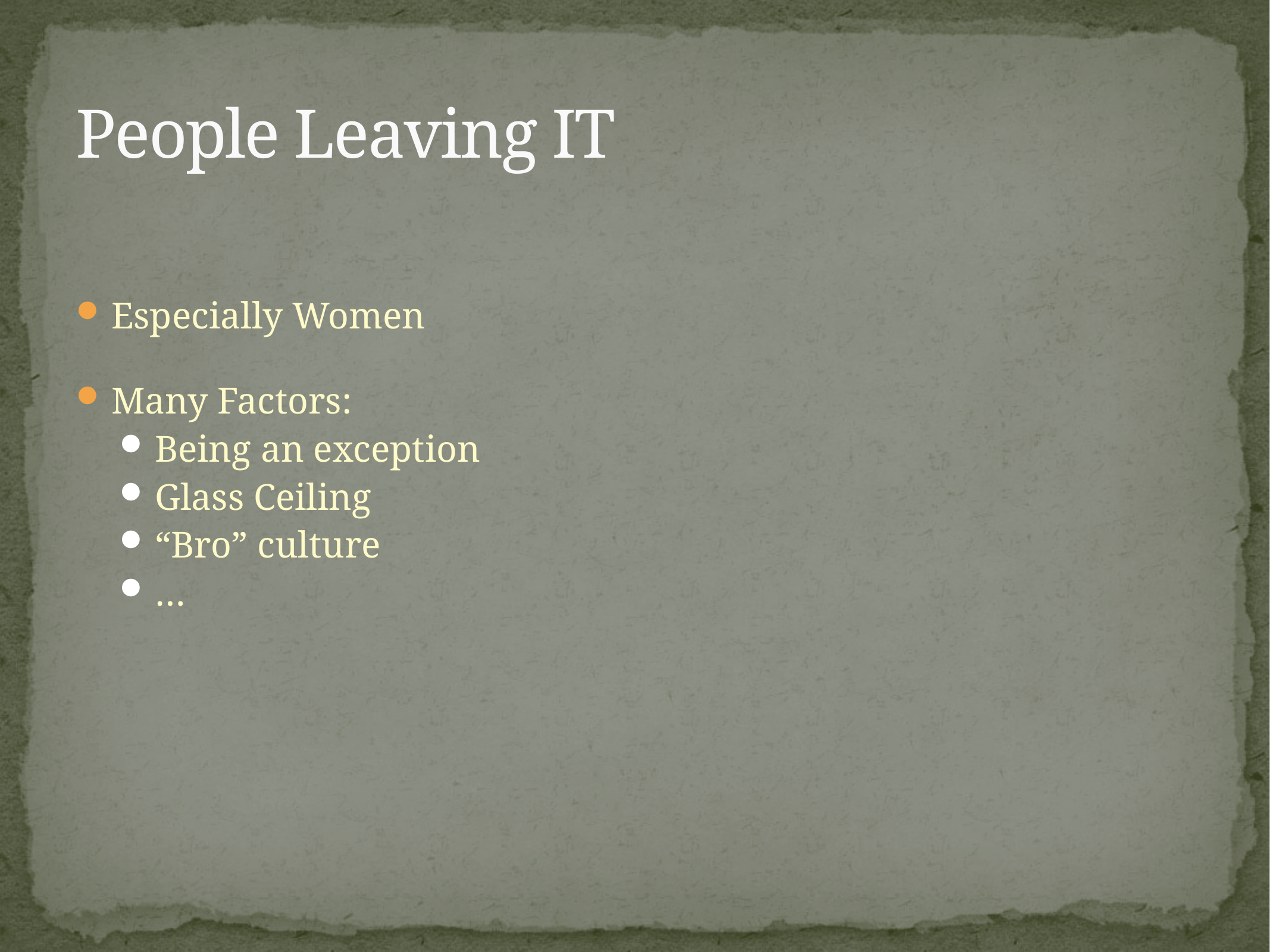

# People Leaving IT

Especially Women
Many Factors:
Being an exception
Glass Ceiling
“Bro” culture
…